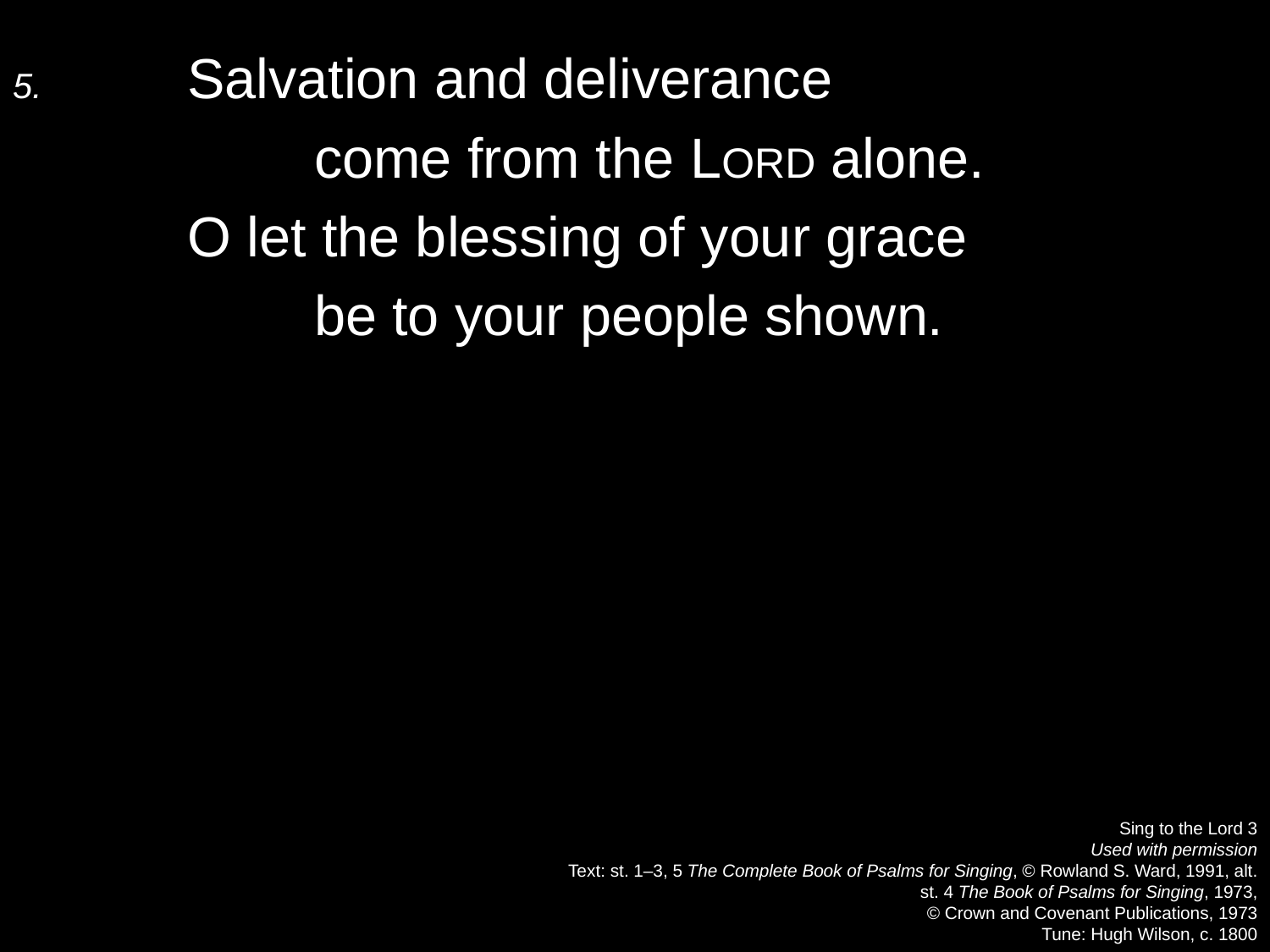

5.	Salvation and deliverance
		come from the Lord alone.
	O let the blessing of your grace
		be to your people shown.
Sing to the Lord 3
Used with permission
Text: st. 1–3, 5 The Complete Book of Psalms for Singing, © Rowland S. Ward, 1991, alt.
st. 4 The Book of Psalms for Singing, 1973,
© Crown and Covenant Publications, 1973
Tune: Hugh Wilson, c. 1800